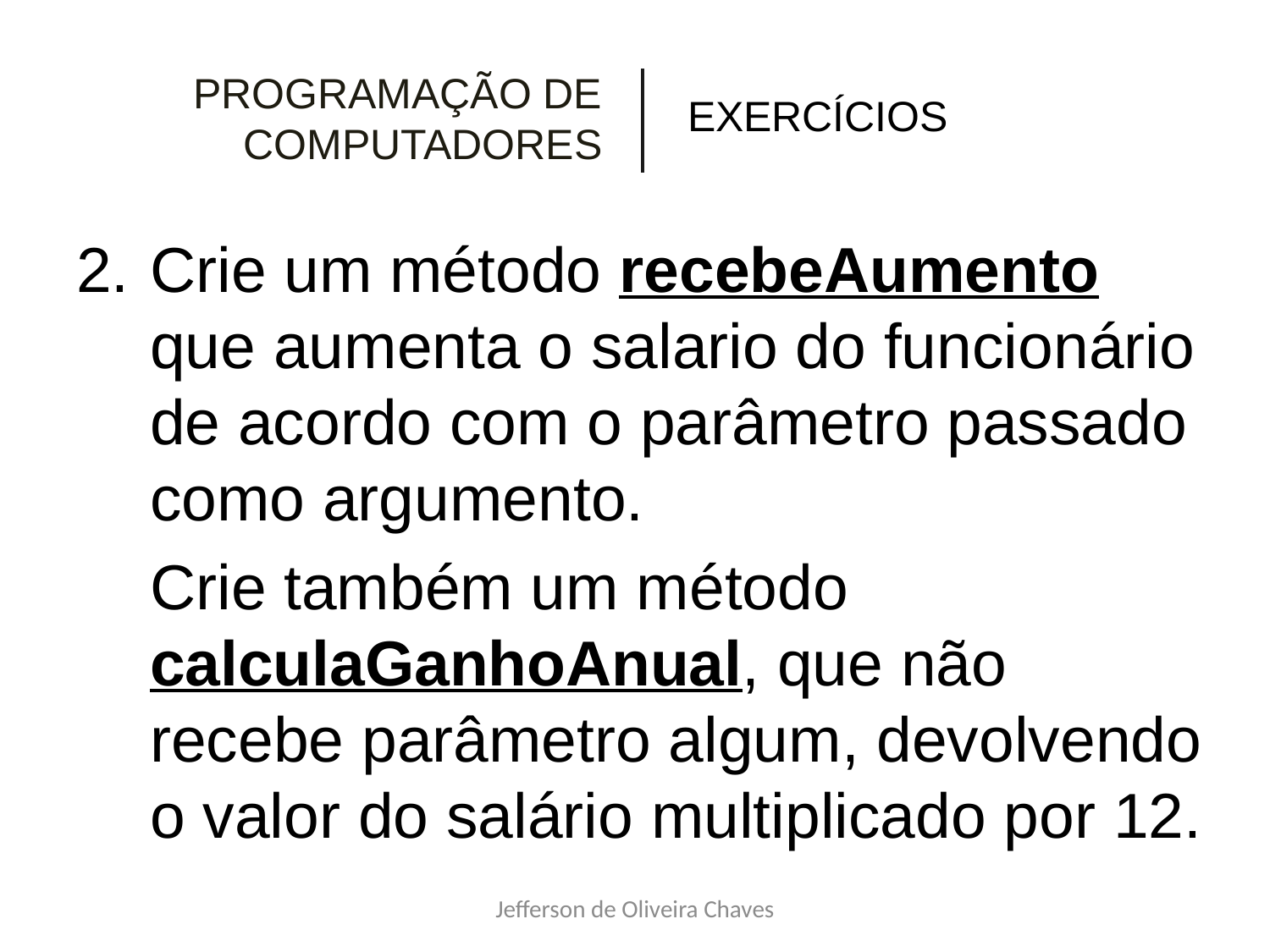

# PROGRAMAÇÃO DE COMPUTADORES
EXERCÍCIOS
Crie um método recebeAumento que aumenta o salario do funcionário de acordo com o parâmetro passado como argumento.
Crie também um método calculaGanhoAnual, que não recebe parâmetro algum, devolvendo o valor do salário multiplicado por 12.
Jefferson de Oliveira Chaves